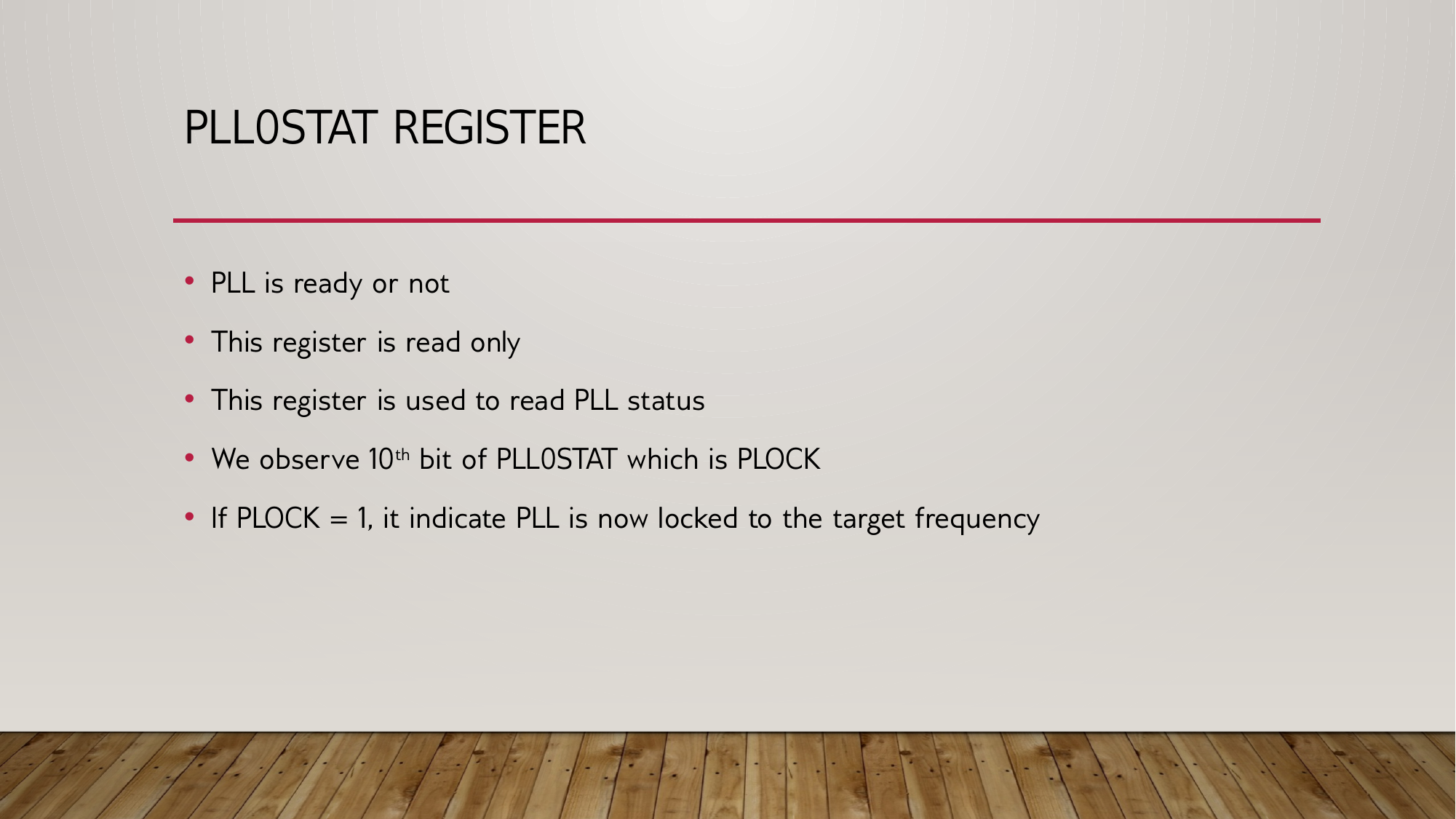

# PLL0STAT register
PLL is ready or not
This register is read only
This register is used to read PLL status
We observe 10th bit of PLL0STAT which is PLOCK
If PLOCK = 1, it indicate PLL is now locked to the target frequency